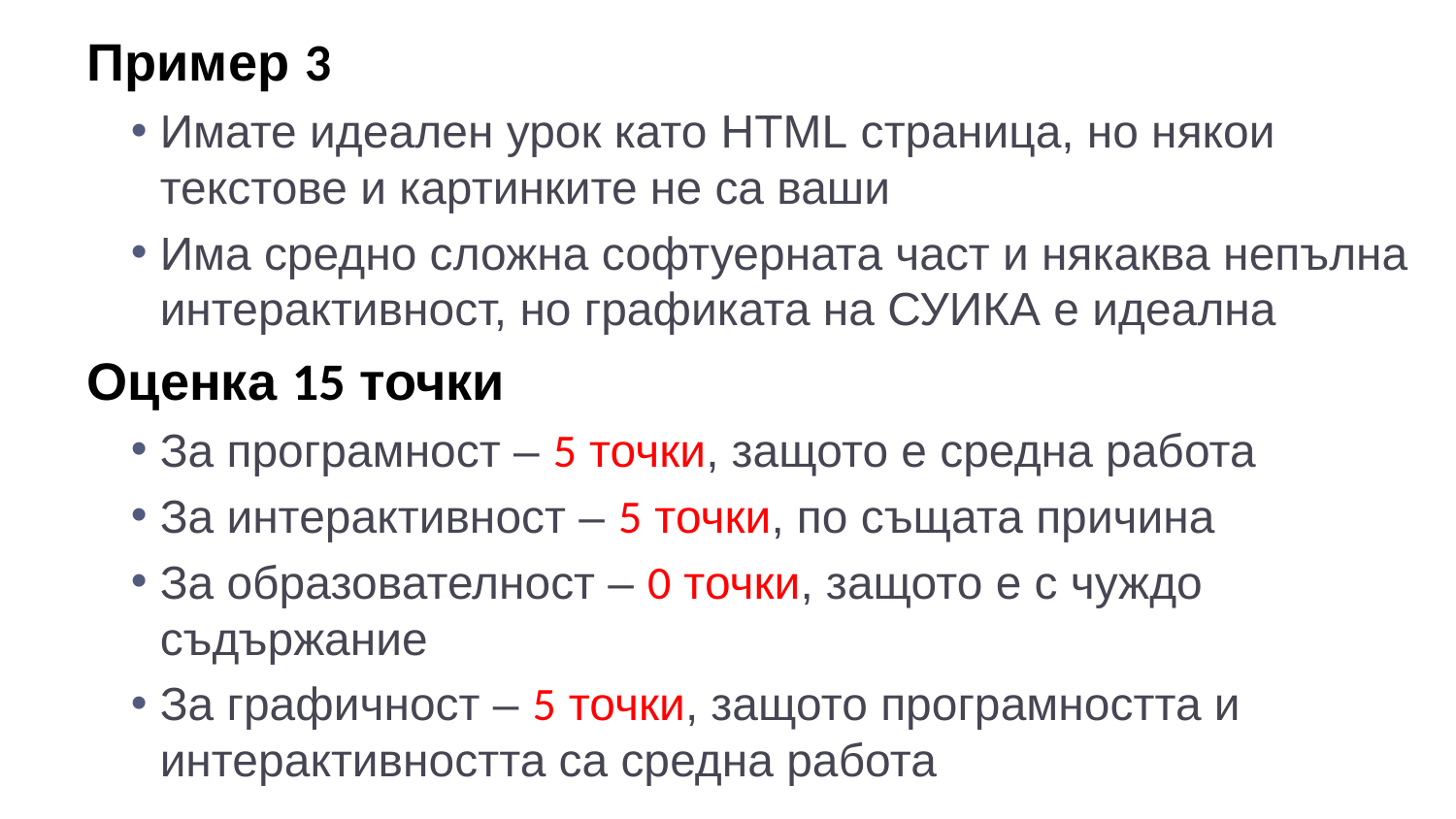

Пример 3
Имате идеален урок като HTML страница, но някои текстове и картинките не са ваши
Има средно сложна софтуерната част и някаква непълна интерактивност, но графиката на СУИКА е идеална
Оценка 15 точки
За програмност – 5 точки, защото е средна работа
За интерактивност – 5 точки, по същата причина
За образователност – 0 точки, защото е с чуждо съдържание
За графичност – 5 точки, защото програмността и интерактивността са средна работа